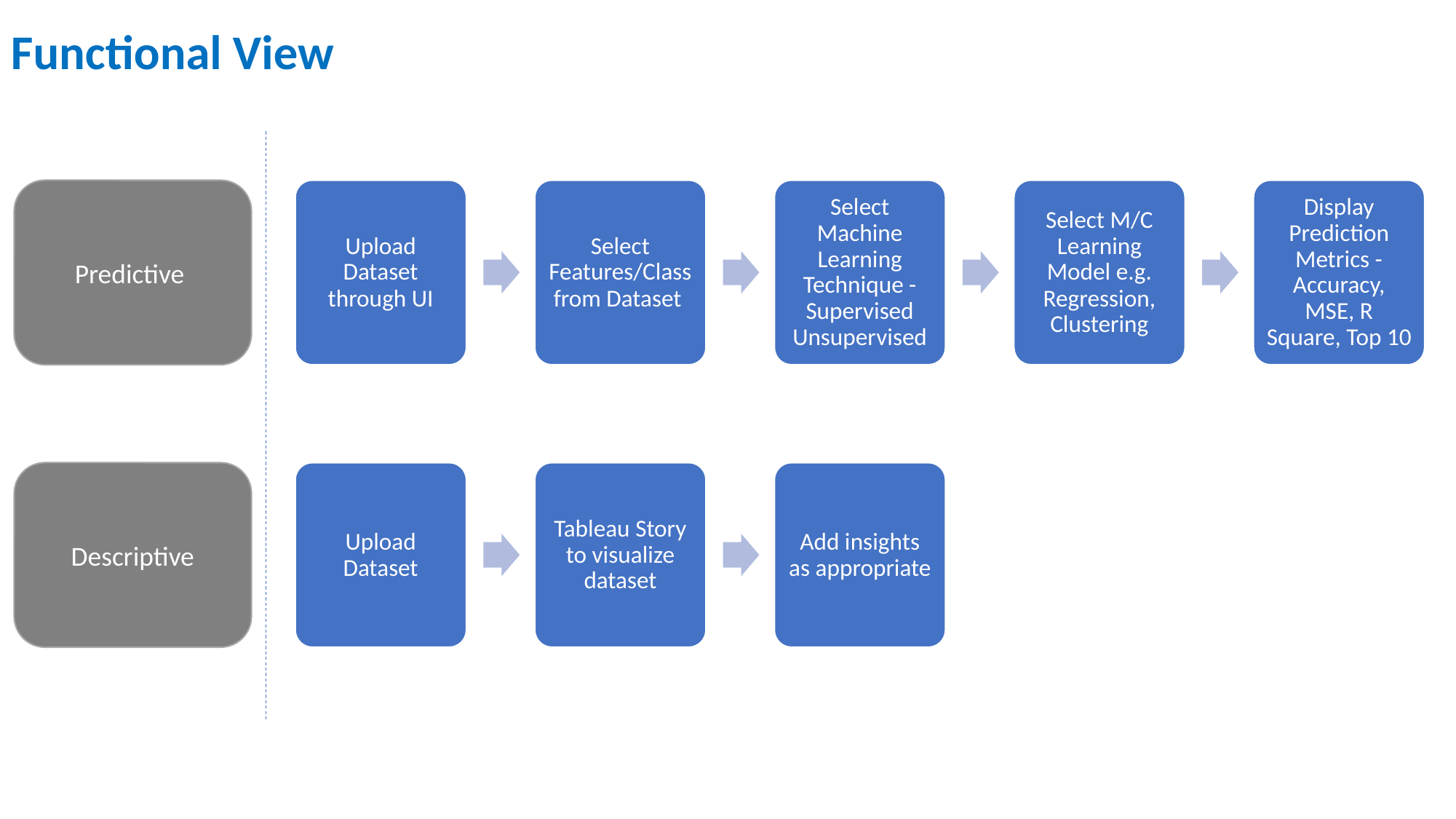

Functional View
Predictive
Upload Dataset through UI
Select Features/Class from Dataset
Select Machine Learning Technique -Supervised Unsupervised
Select M/C Learning Model e.g. Regression, Clustering
Display Prediction Metrics - Accuracy, MSE, R Square, Top 10

Descriptive
Upload Dataset
Tableau Story to visualize dataset
Add insights as appropriate